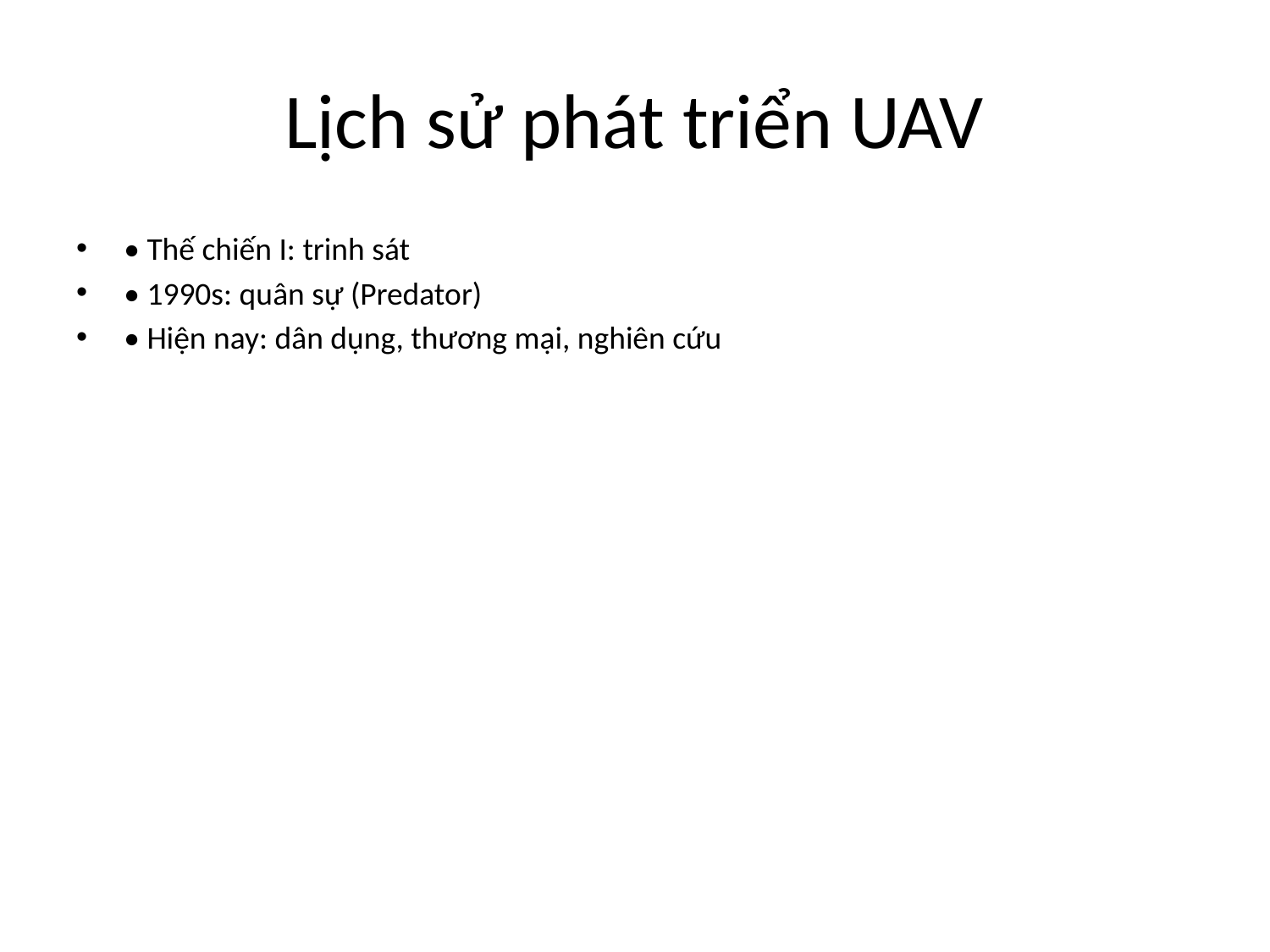

# Lịch sử phát triển UAV
• Thế chiến I: trinh sát
• 1990s: quân sự (Predator)
• Hiện nay: dân dụng, thương mại, nghiên cứu